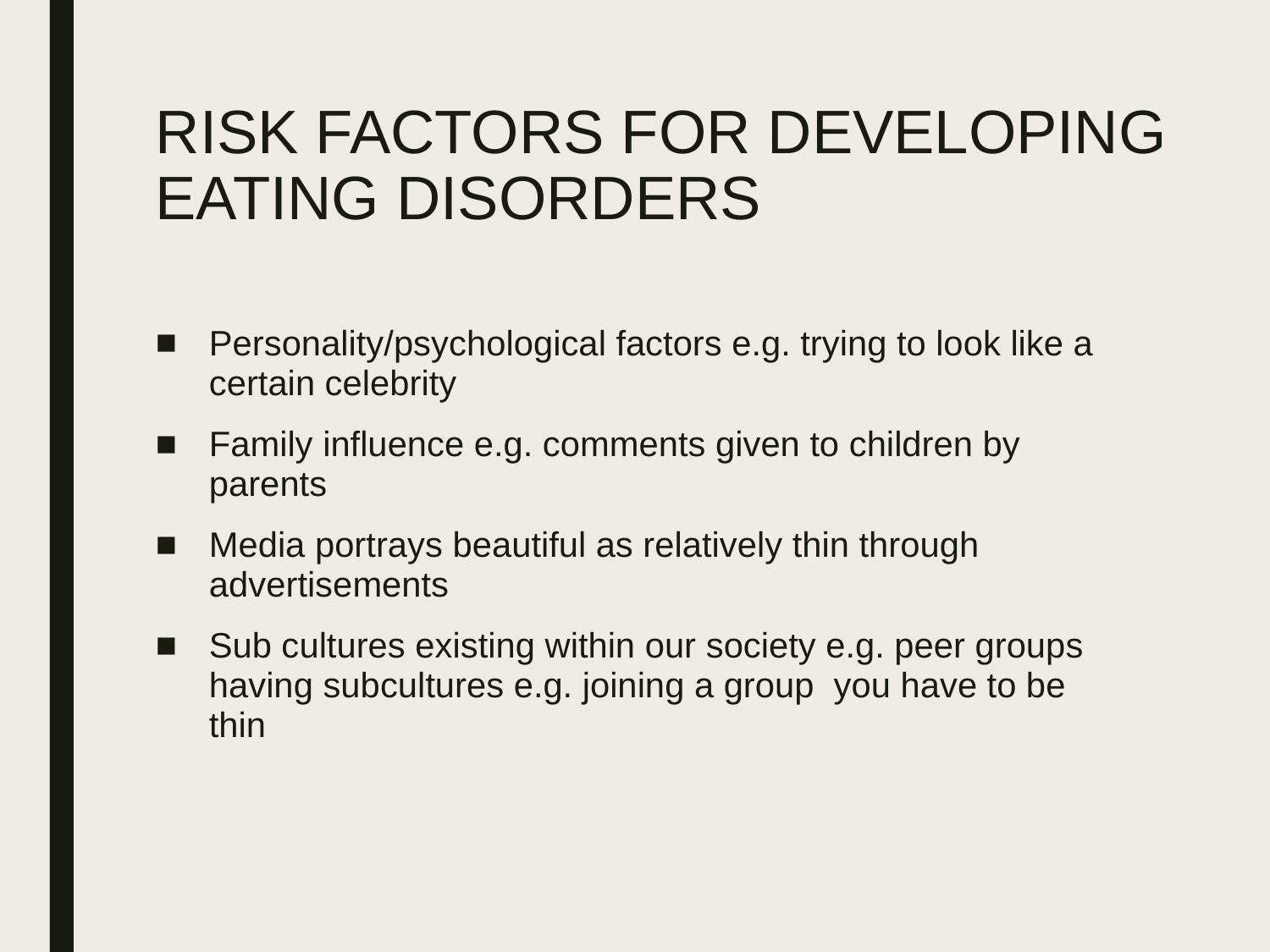

# RISK FACTORS FOR DEVELOPING EATING DISORDERS
Personality/psychological factors e.g. trying to look like a certain celebrity
Family influence e.g. comments given to children by parents
Media portrays beautiful as relatively thin through advertisements
Sub cultures existing within our society e.g. peer groups having subcultures e.g. joining a group  you have to be thin